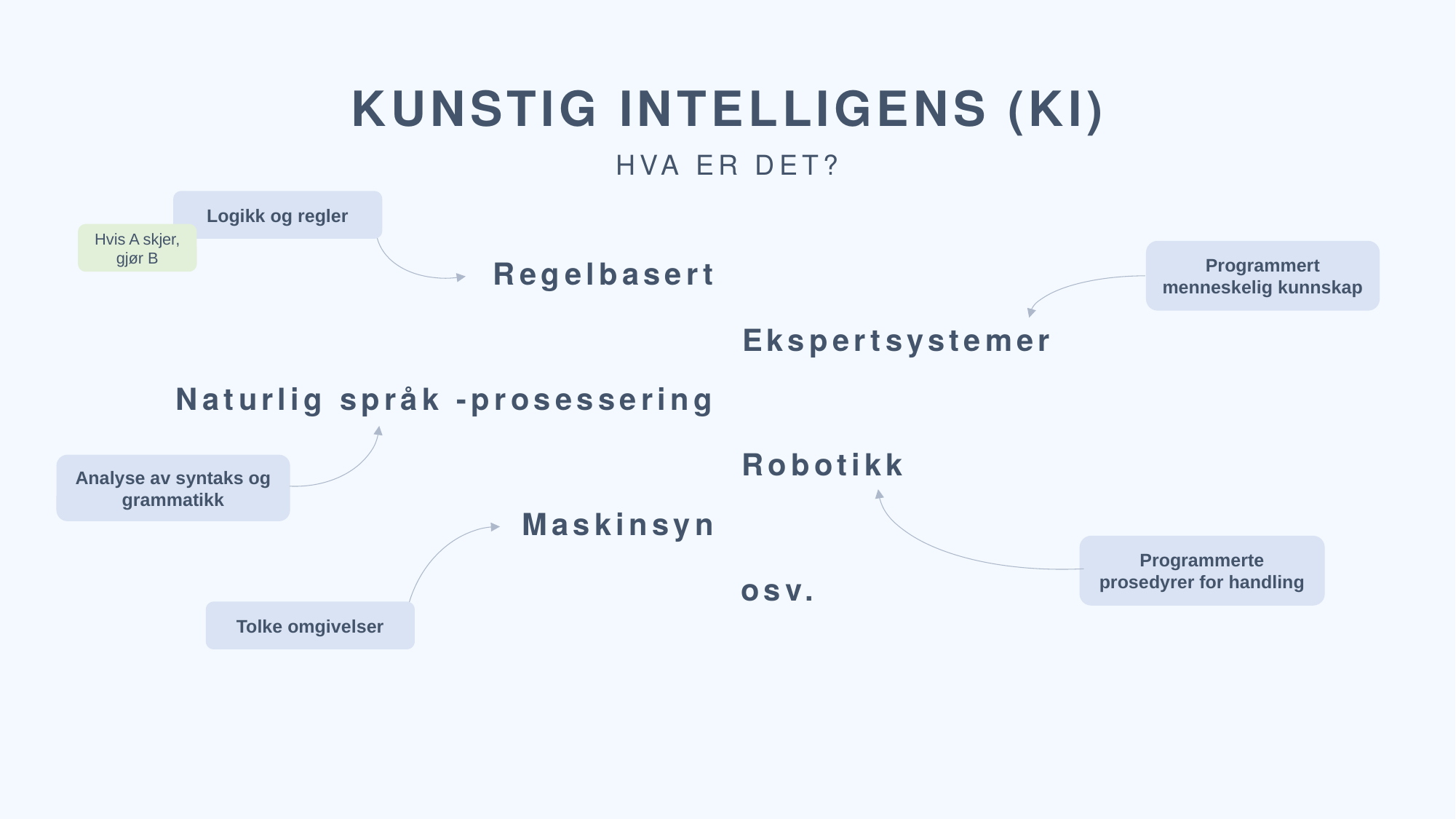

KUNSTIG INTELLIGENS (KI)
HVA ER DET?

Logikk og regler
Hvis A skjer, gjør B
Programmert menneskelig kunnskap
Regelbasert

Ekspertsystemer

Naturlig språk -prosessering

Robotikk
Analyse av syntaks og grammatikk
Maskinsyn
Programmerte prosedyrer for handling

osv.
Tolke omgivelser
I dag støttes eller kombineres mange av disse med
maskinlæring